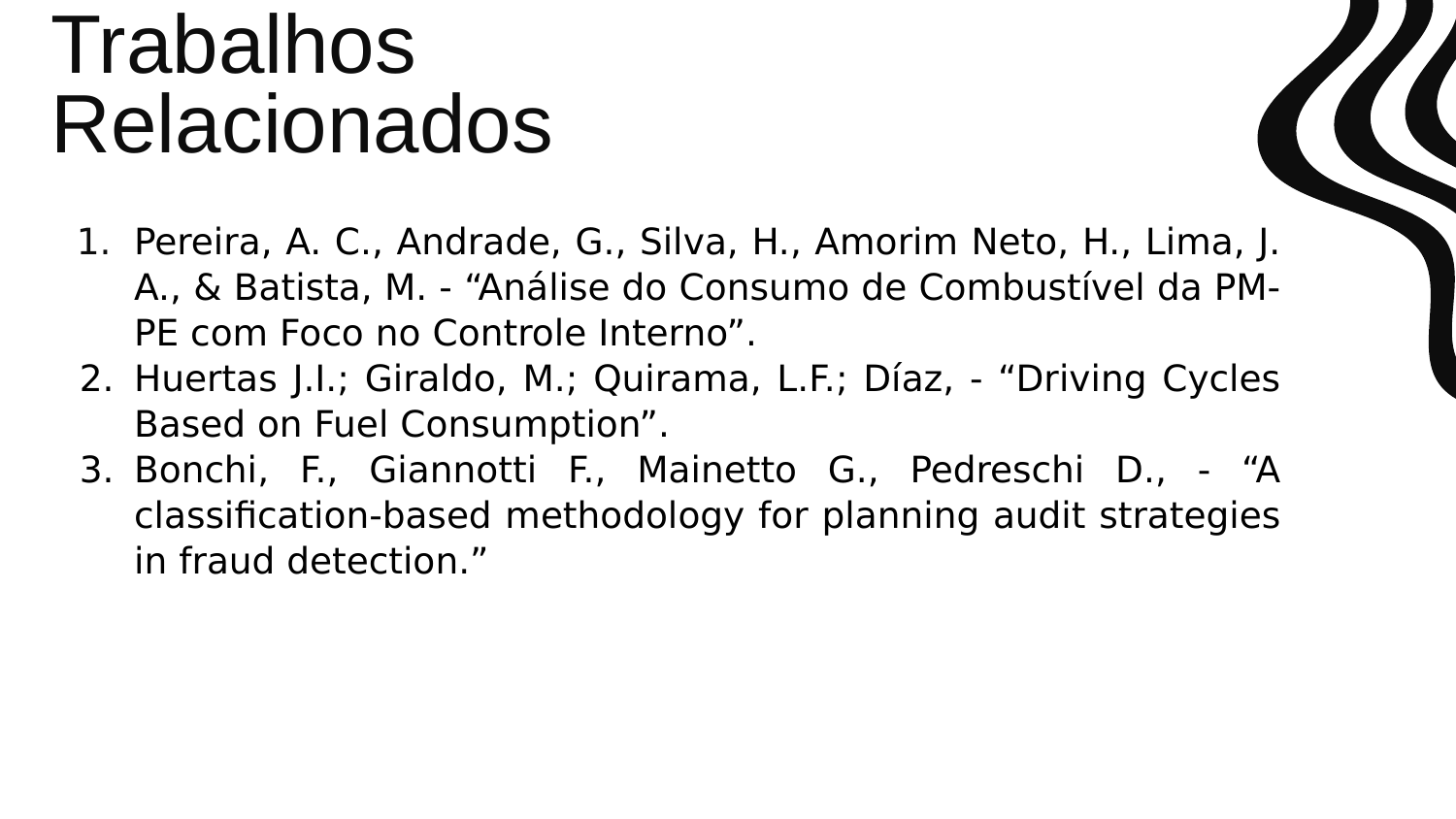

# Trabalhos Relacionados

Pereira, A. C., Andrade, G., Silva, H., Amorim Neto, H., Lima, J. A., & Batista, M. - “Análise do Consumo de Combustível da PM-PE com Foco no Controle Interno”.
Huertas J.I.; Giraldo, M.; Quirama, L.F.; Díaz, - “Driving Cycles Based on Fuel Consumption”.
Bonchi, F., Giannotti F., Mainetto G., Pedreschi D., - “A classification-based methodology for planning audit strategies in fraud detection.”